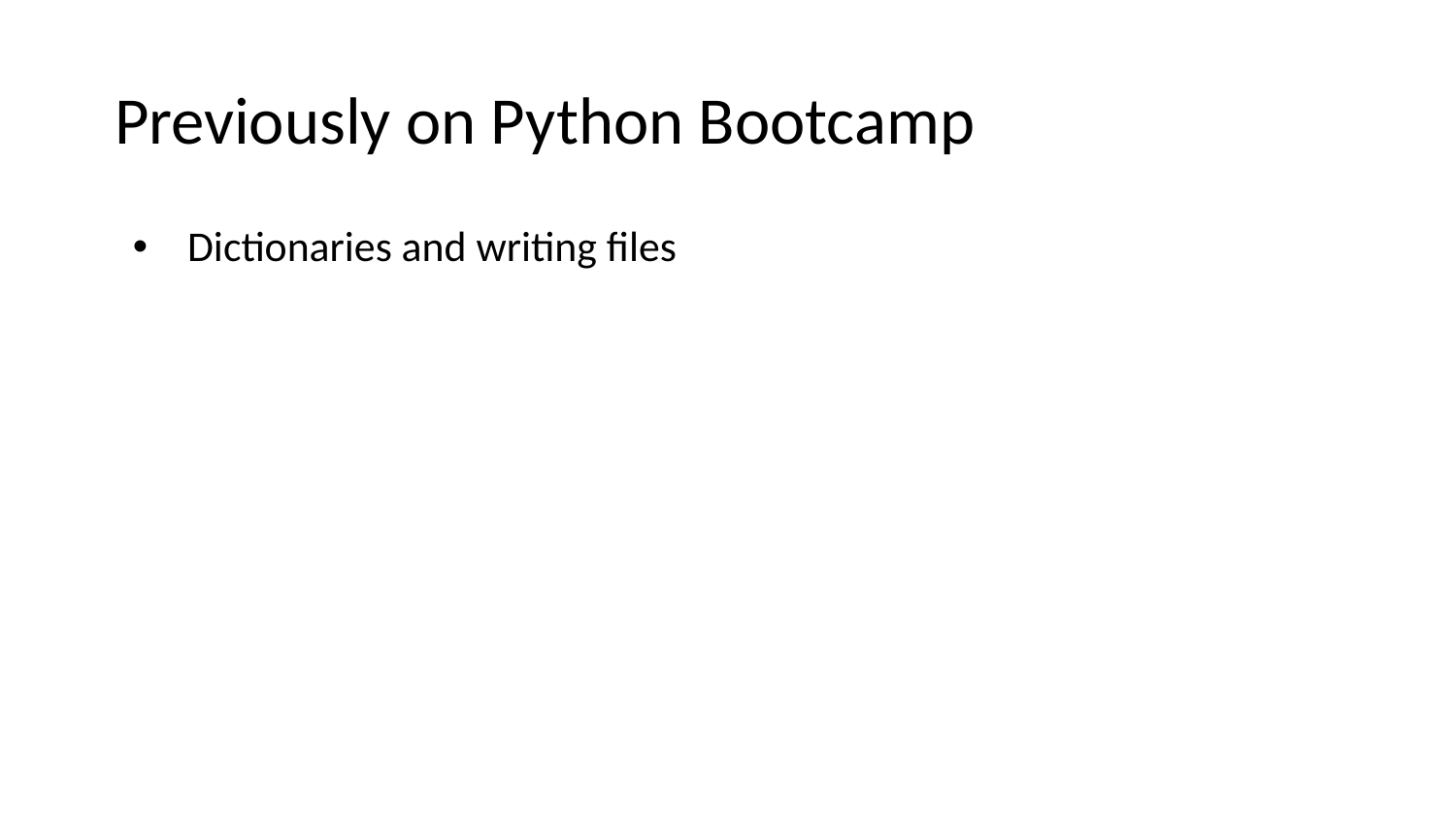

# Previously on Python Bootcamp
Dictionaries and writing files